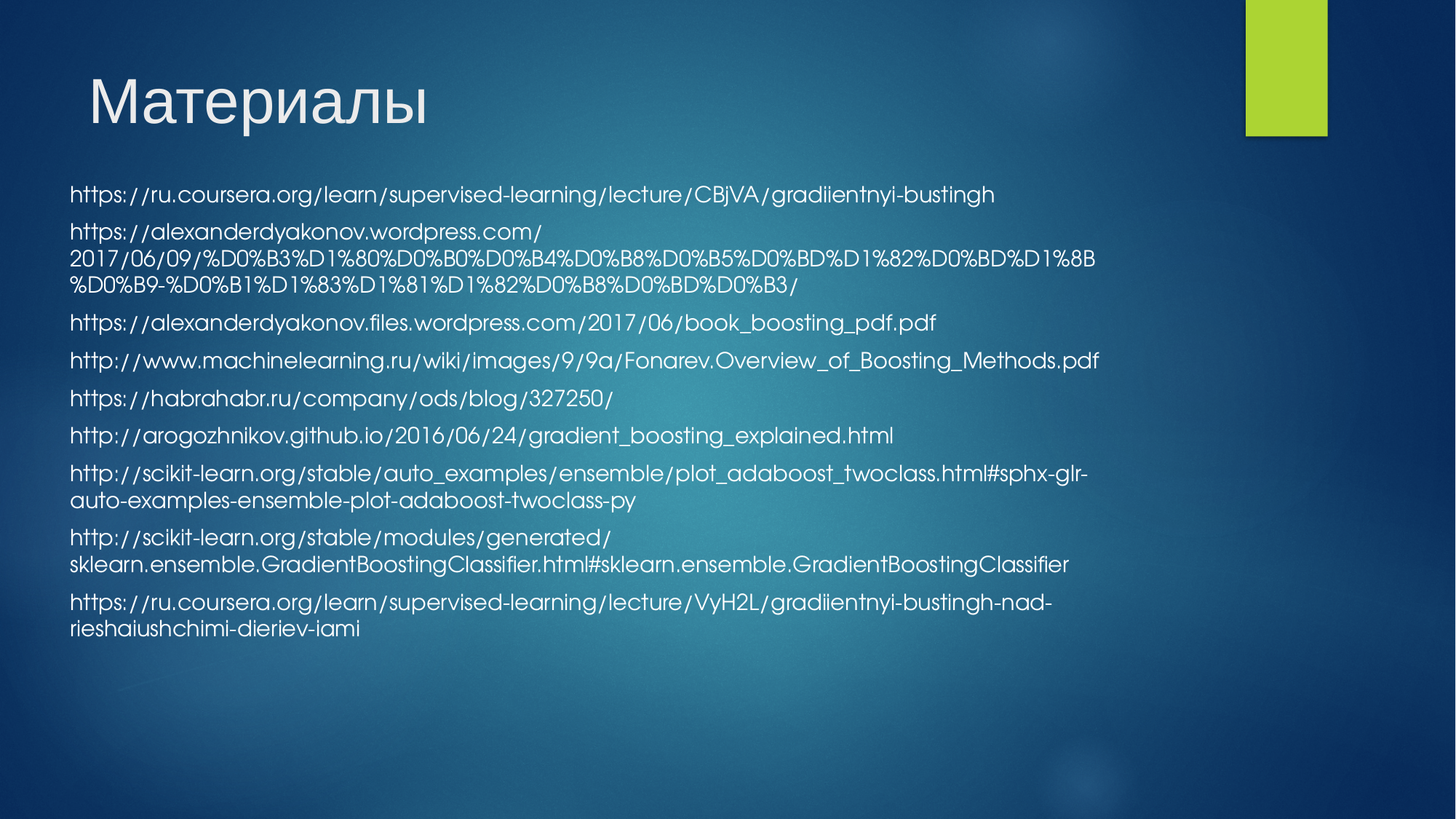

# Материалы
https://ru.coursera.org/learn/supervised-learning/lecture/CBjVA/gradiientnyi-bustingh
https://alexanderdyakonov.wordpress.com/2017/06/09/%D0%B3%D1%80%D0%B0%D0%B4%D0%B8%D0%B5%D0%BD%D1%82%D0%BD%D1%8B%D0%B9-%D0%B1%D1%83%D1%81%D1%82%D0%B8%D0%BD%D0%B3/
https://alexanderdyakonov.files.wordpress.com/2017/06/book_boosting_pdf.pdf
http://www.machinelearning.ru/wiki/images/9/9a/Fonarev.Overview_of_Boosting_Methods.pdf
https://habrahabr.ru/company/ods/blog/327250/
http://arogozhnikov.github.io/2016/06/24/gradient_boosting_explained.html
http://scikit-learn.org/stable/auto_examples/ensemble/plot_adaboost_twoclass.html#sphx-glr-auto-examples-ensemble-plot-adaboost-twoclass-py
http://scikit-learn.org/stable/modules/generated/sklearn.ensemble.GradientBoostingClassifier.html#sklearn.ensemble.GradientBoostingClassifier
https://ru.coursera.org/learn/supervised-learning/lecture/VyH2L/gradiientnyi-bustingh-nad-rieshaiushchimi-dieriev-iami